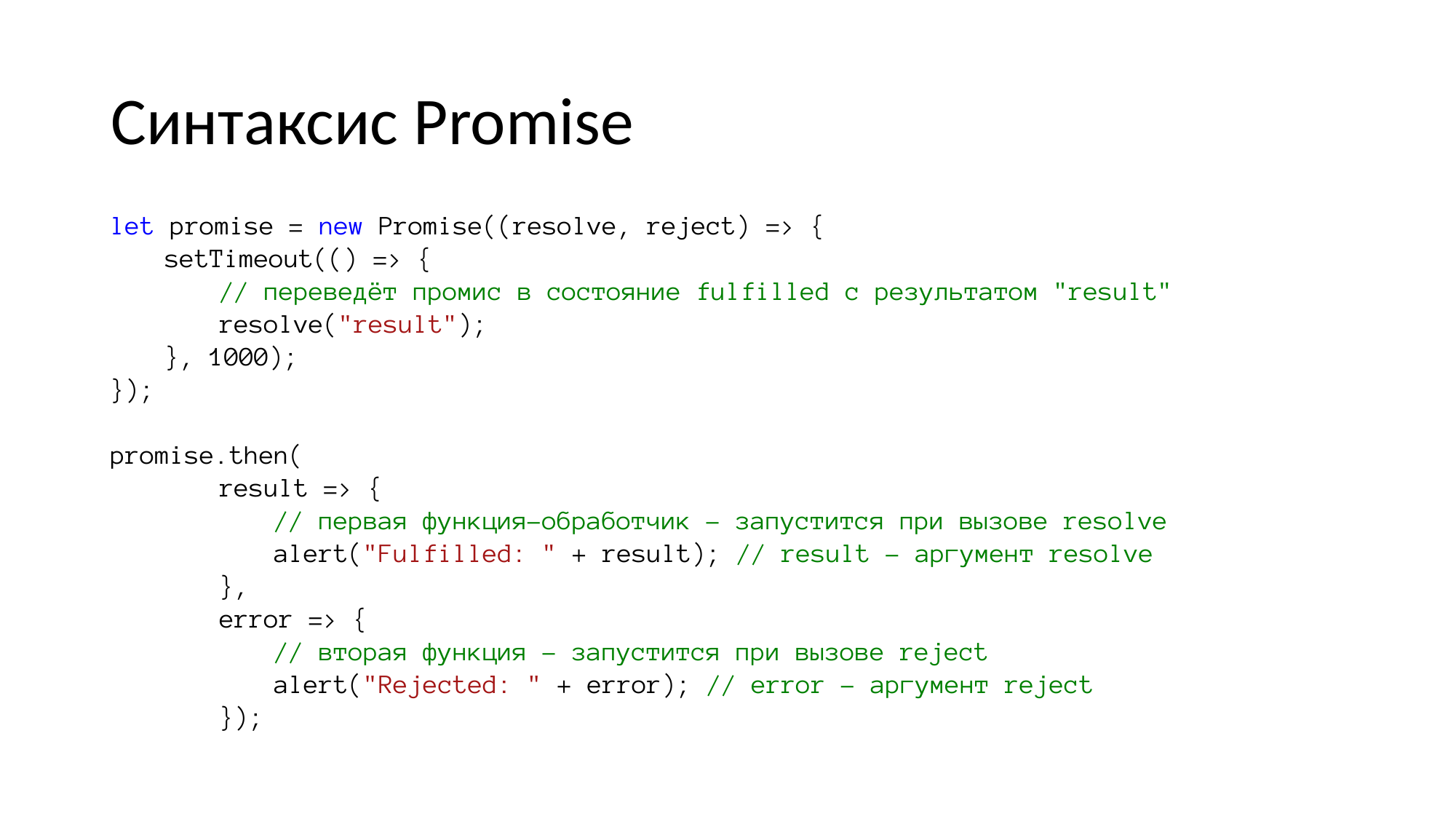

# Синтаксис Promise
let promise = new Promise((resolve, reject) => {
setTimeout(() => {
// переведёт промис в состояние fulfilled с результатом "result"
resolve("result");
}, 1000);
});

promise.then(
	result => {
// первая функция-обработчик - запустится при вызове resolve
alert("Fulfilled: " + result); // result - аргумент resolve
},
error => {
// вторая функция - запустится при вызове reject
alert("Rejected: " + error); // error - аргумент reject
});